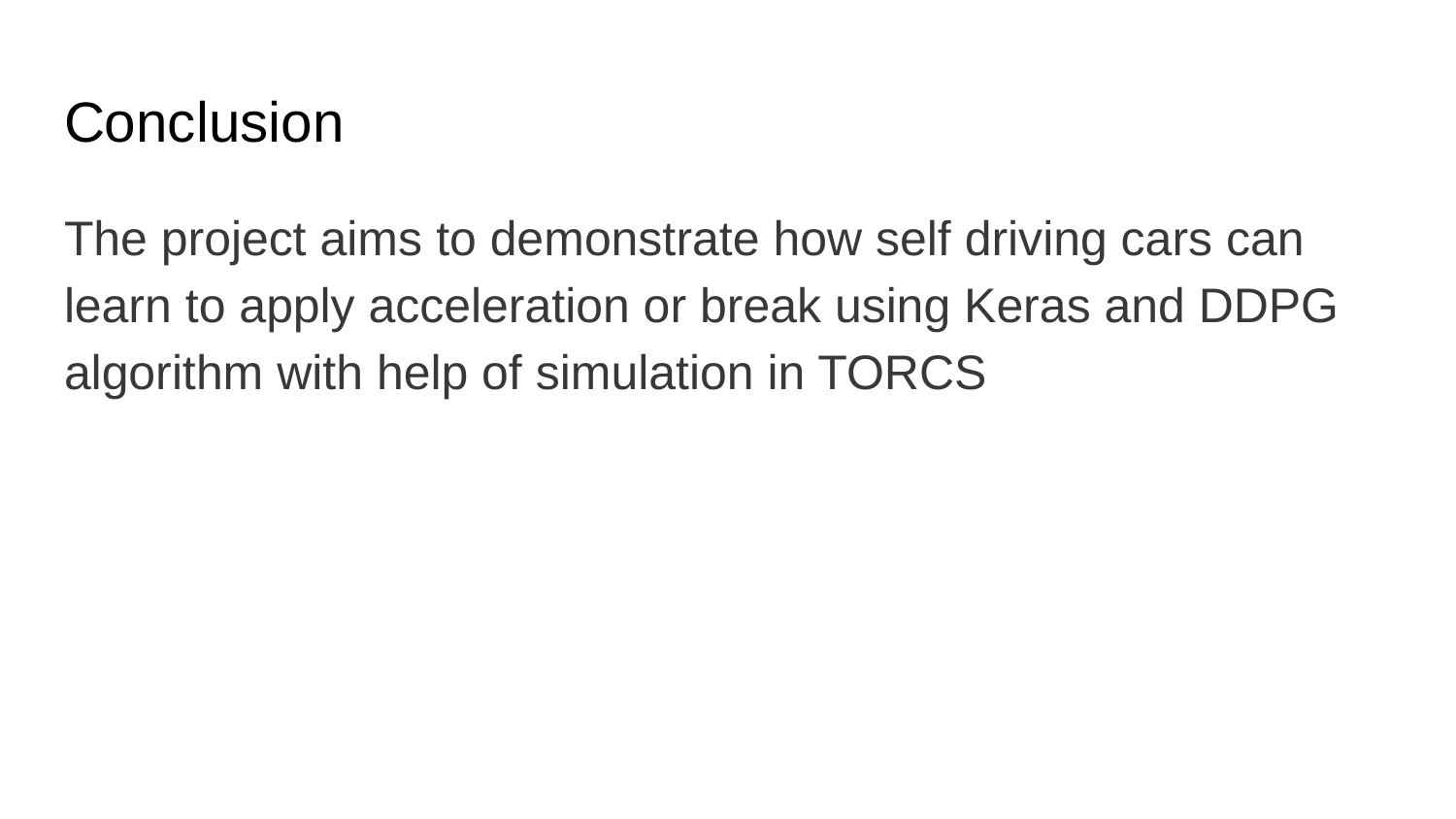

# Conclusion
The project aims to demonstrate how self driving cars can learn to apply acceleration or break using Keras and DDPG algorithm with help of simulation in TORCS